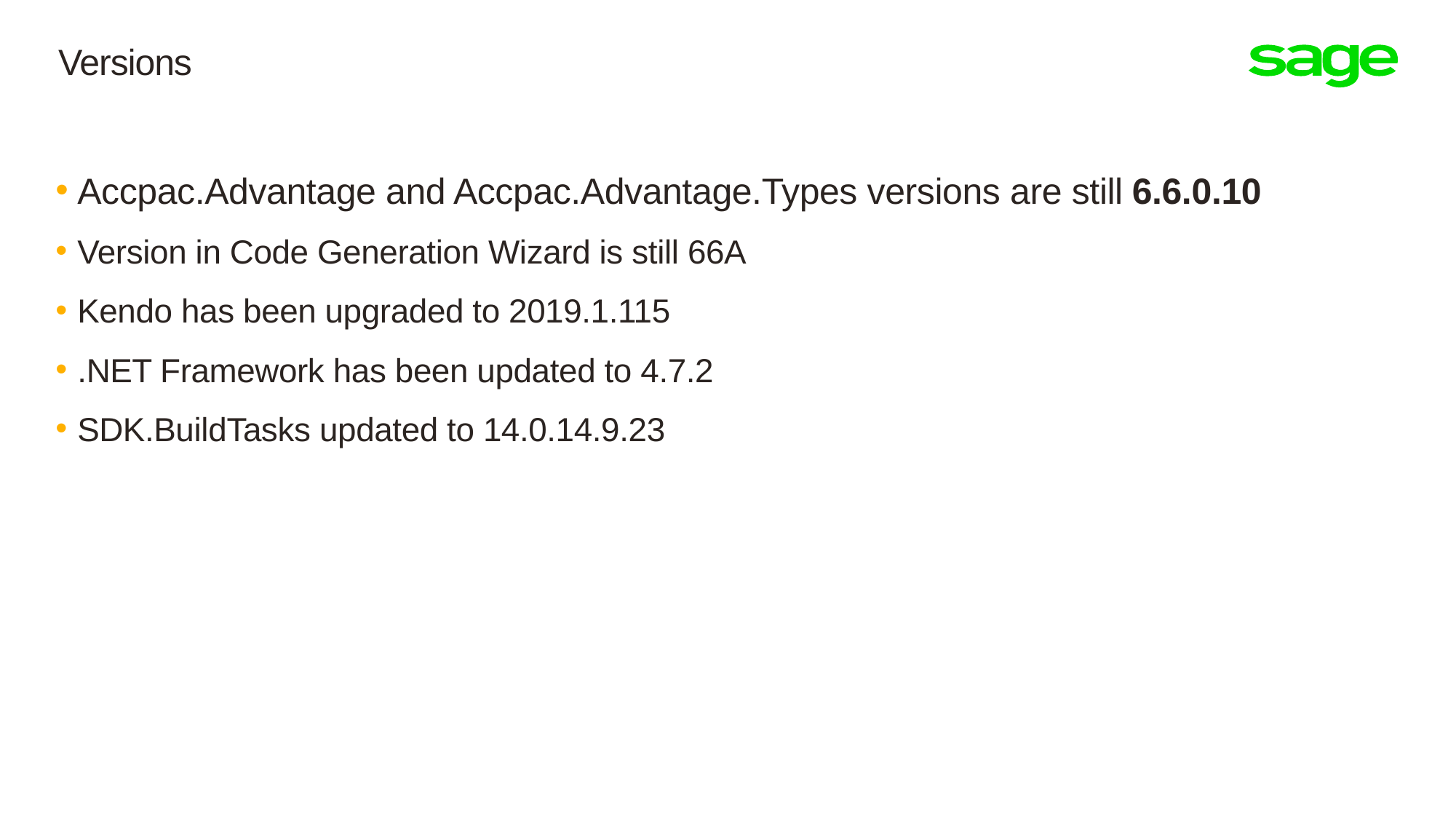

# Versions
Accpac.Advantage and Accpac.Advantage.Types versions are still 6.6.0.10
Version in Code Generation Wizard is still 66A
Kendo has been upgraded to 2019.1.115
.NET Framework has been updated to 4.7.2
SDK.BuildTasks updated to 14.0.14.9.23